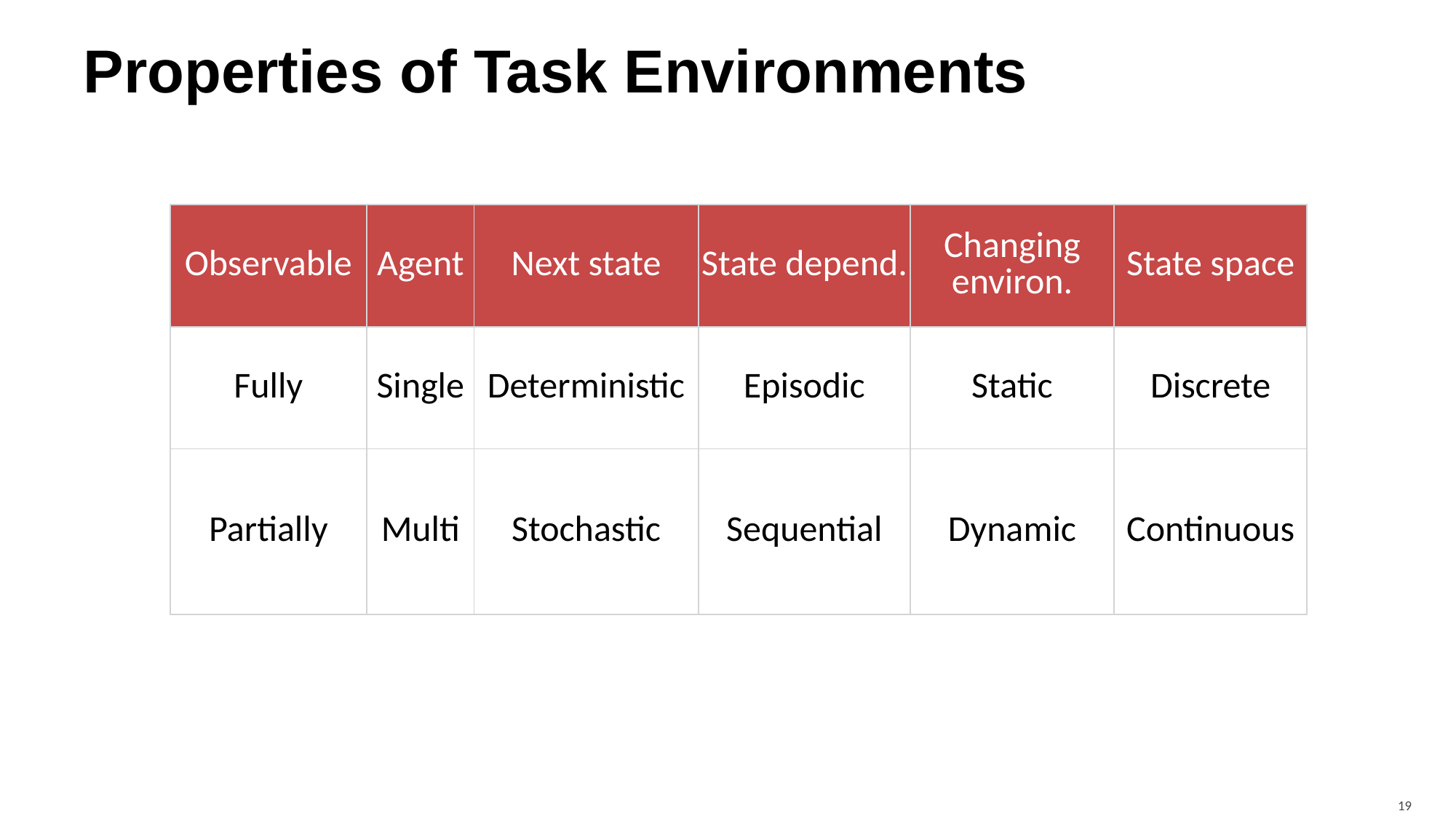

# Properties of Task Environments
| Observable | Agent | Next state | State depend. | Changing environ. | State space |
| --- | --- | --- | --- | --- | --- |
| Fully | Single | Deterministic | Episodic | Static | Discrete |
| Partially | Multi | Stochastic | Sequential | Dynamic | Continuous |
19